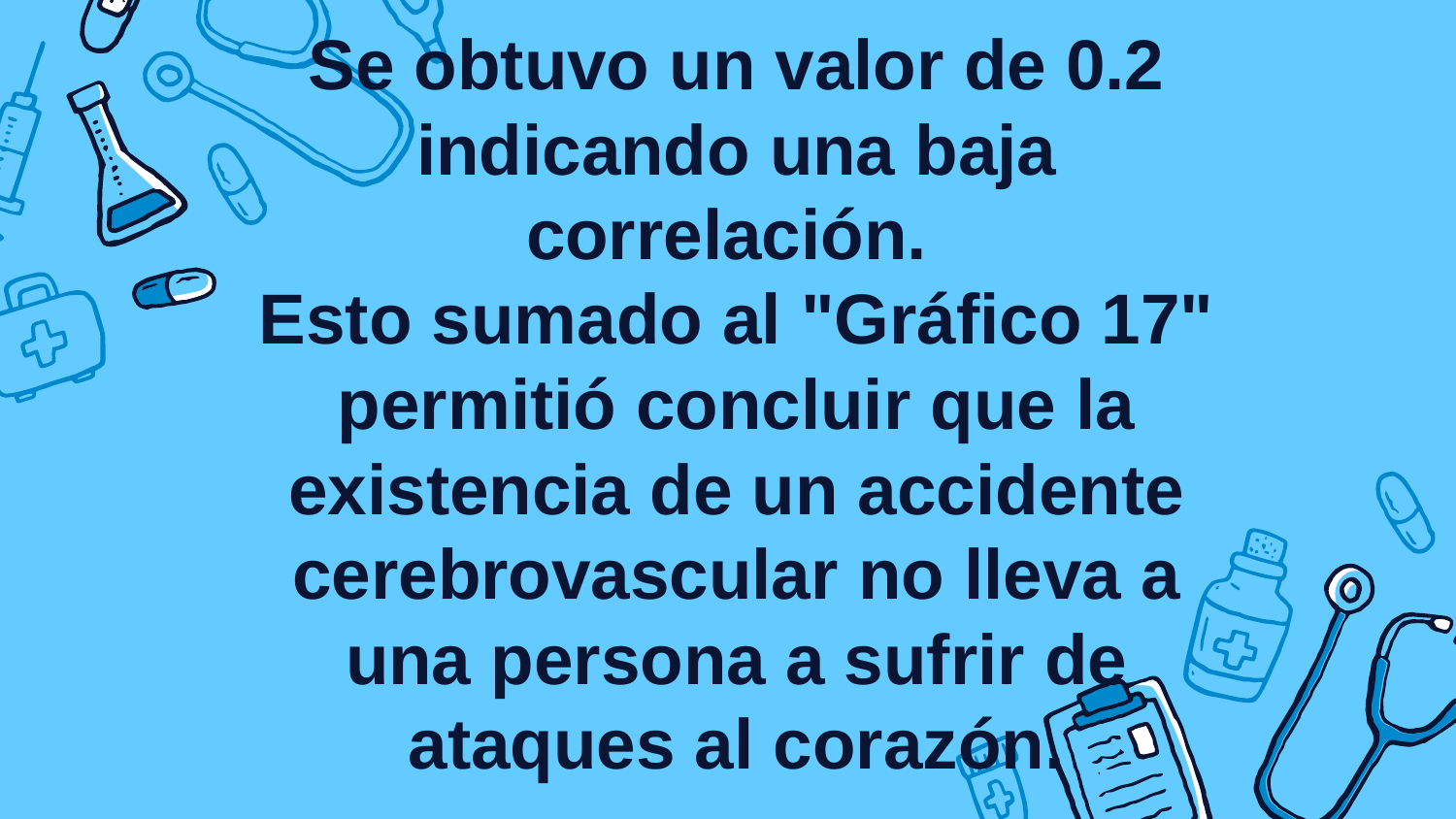

# Se obtuvo un valor de 0.2 indicando una baja correlación. Esto sumado al "Gráfico 17" permitió concluir que la existencia de un accidente cerebrovascular no lleva a una persona a sufrir de ataques al corazón.